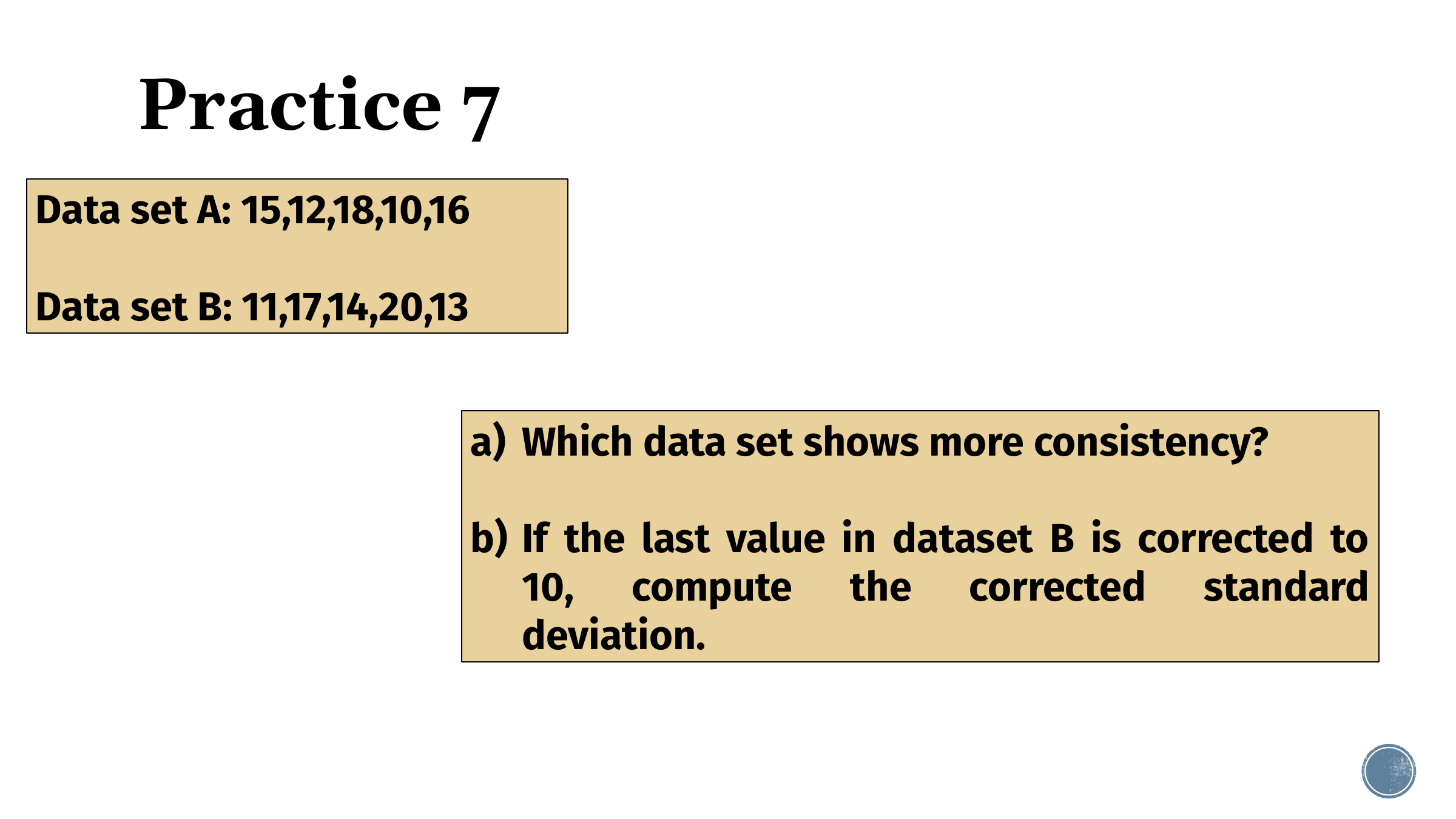

# Practice 7
Data set A: 15,12,18,10,16

Data set B: 11,17,14,20,13
Which data set shows more consistency?

If the last value in dataset B is corrected to 10, compute the corrected standard deviation.